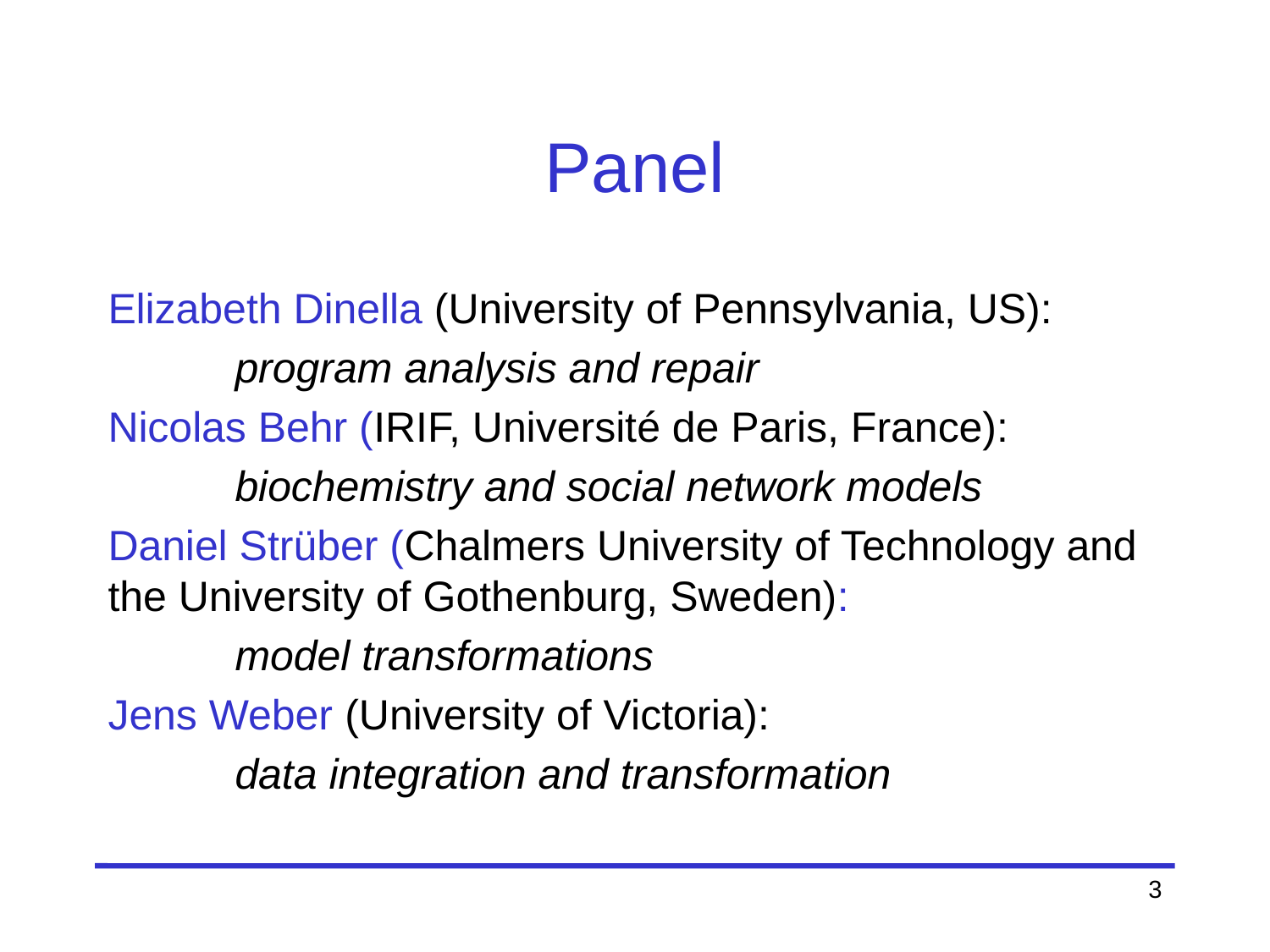

# Panel
Elizabeth Dinella (University of Pennsylvania, US):
	program analysis and repair
Nicolas Behr (IRIF, Université de Paris, France):
	biochemistry and social network models
Daniel Strüber (Chalmers University of Technology and the University of Gothenburg, Sweden):
	model transformations
Jens Weber (University of Victoria):
	data integration and transformation
3